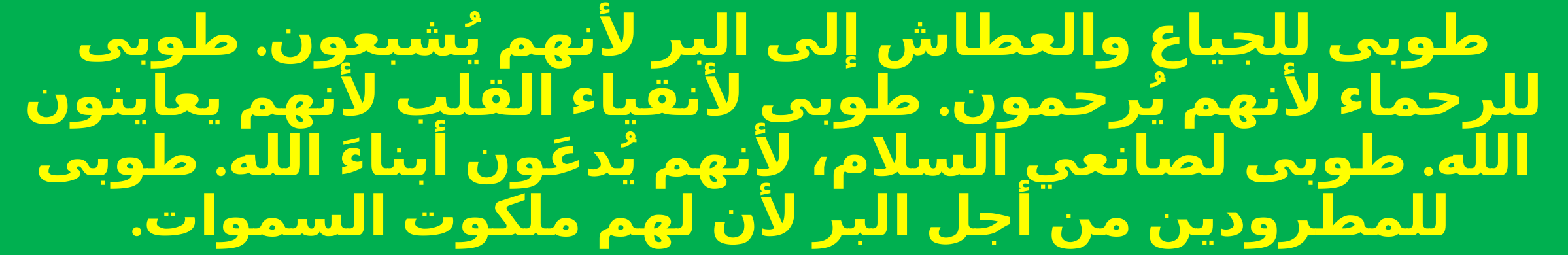

طوبى للجياع والعطاش إلى البر لأنهم يُشبعون. طوبى للرحماء لأنهم يُرحمون. طوبى لأنقياء القلب لأنهم يعاينون الله. طوبى لصانعي السلام، لأنهم يُدعَون أبناءَ الله. طوبى للمطرودين من أجل البر لأن لهم ملكوت السموات.